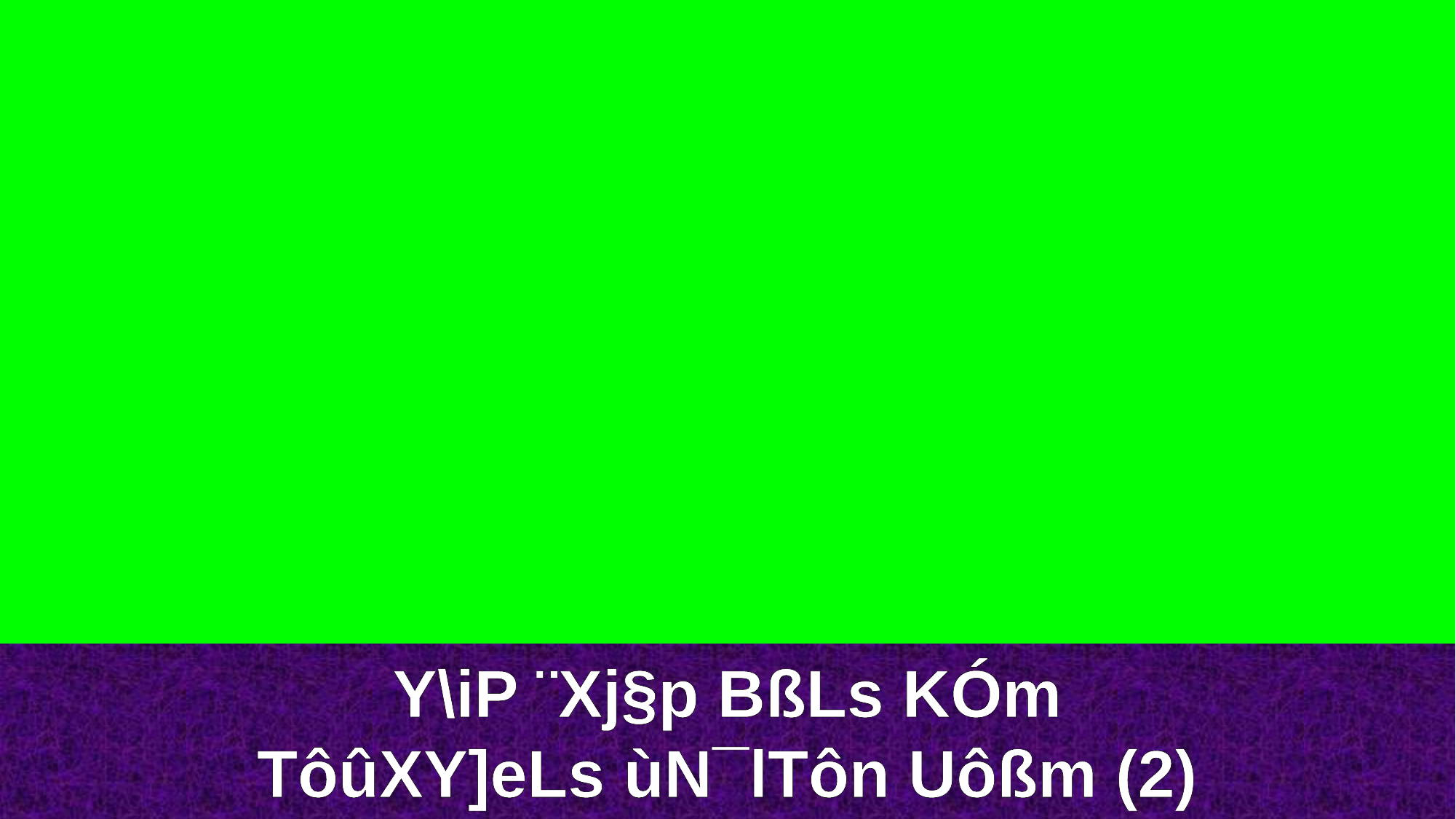

Y\iP ¨Xj§p BßLs KÓm
TôûXY]eLs ùN¯lTôn Uôßm (2)